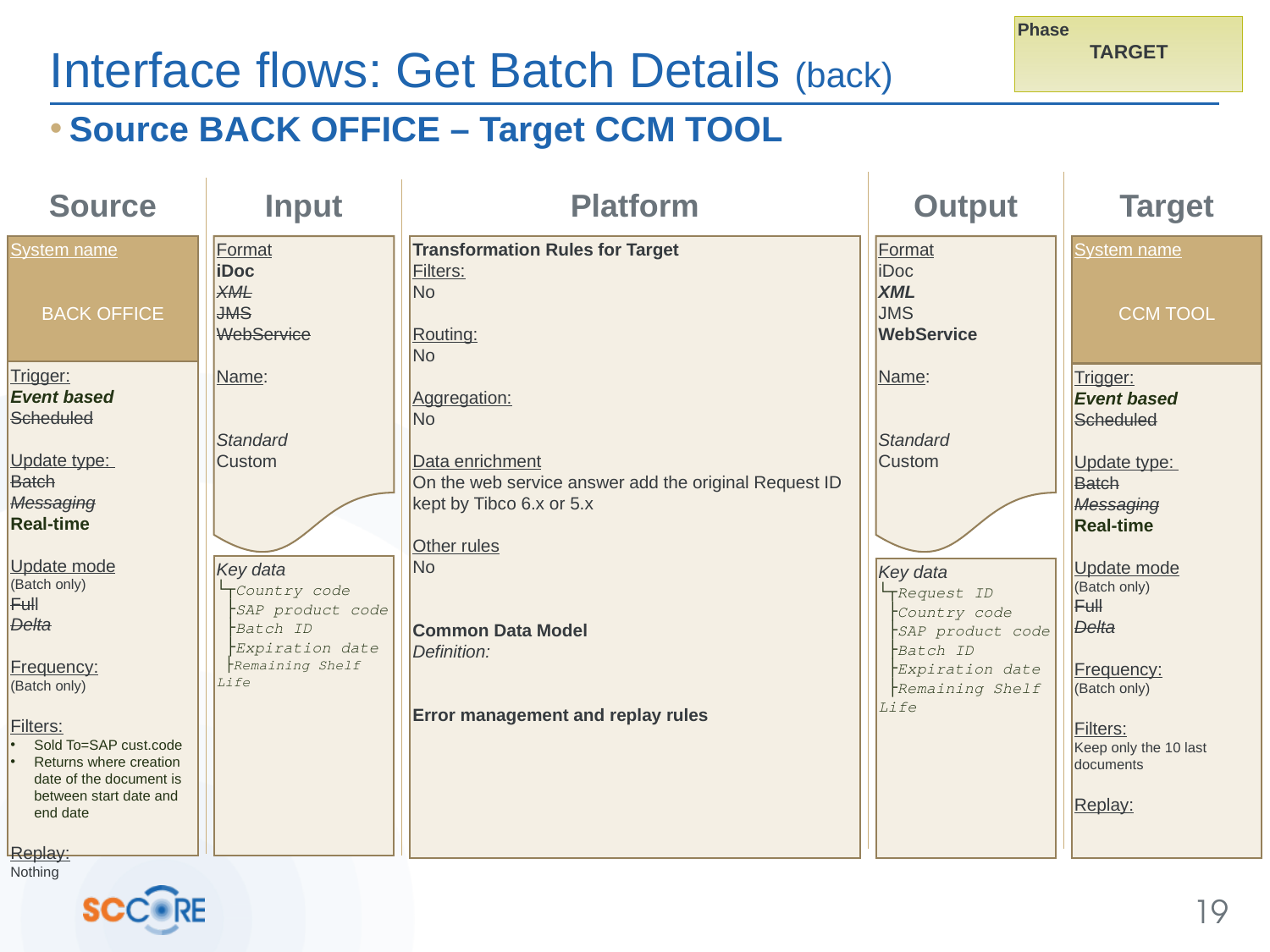

Phase
TARGET
# Interface flows: Get Batch Details (back)
Source BACK OFFICE – Target CCM TOOL
Source
Input
Platform
Output
Target
System name

BACK OFFICE
Format
iDoc
XML
JMS
WebService

Name:

Standard
Custom
Transformation Rules for Target
Filters:
No

Routing:
No

Aggregation:
No

Data enrichment
On the web service answer add the original Request ID kept by Tibco 6.x or 5.x

Other rules
No

Common Data Model
Definition:

Error management and replay rules
Format
iDoc
XML
JMS
WebService

Name:

Standard
Custom
System name

CCM TOOL
Trigger:
Event based
Scheduled

Update type:
Batch
Messaging
Real-time

Update mode
(Batch only)
Full
Delta

Frequency:
(Batch only)

Filters:
Sold To=SAP cust.code
Returns where creation date of the document is between start date and end date

Replay:
Nothing

Trigger:
Event based
Scheduled

Update type:
Batch
Messaging
Real-time

Update mode
(Batch only)
Full
Delta

Frequency:
(Batch only)

Filters:
Keep only the 10 last documents

Replay:

Key data
└┬Country code
 ├SAP product code
 ├Batch ID
 ├Expiration date
 ├Remaining Shelf Life
Key data
└┬Request ID
 ├Country code
 ├SAP product code
 ├Batch ID
 ├Expiration date
 ├Remaining Shelf Life